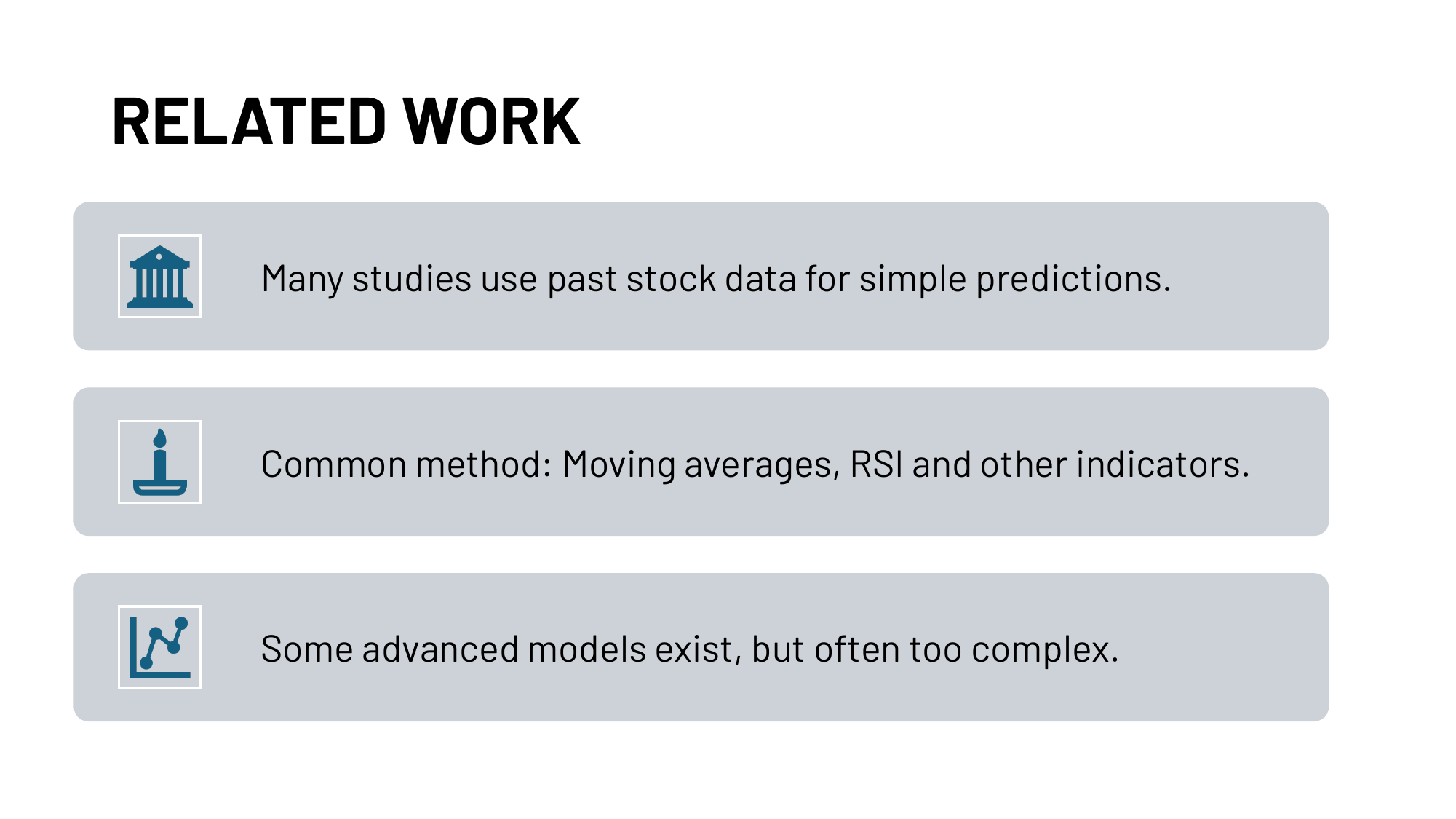

# RELATED WORK
Many studies use past stock data for simple predictions.
Common method: Moving averages, RSI and other indicators.
Some advanced models exist, but often too complex.